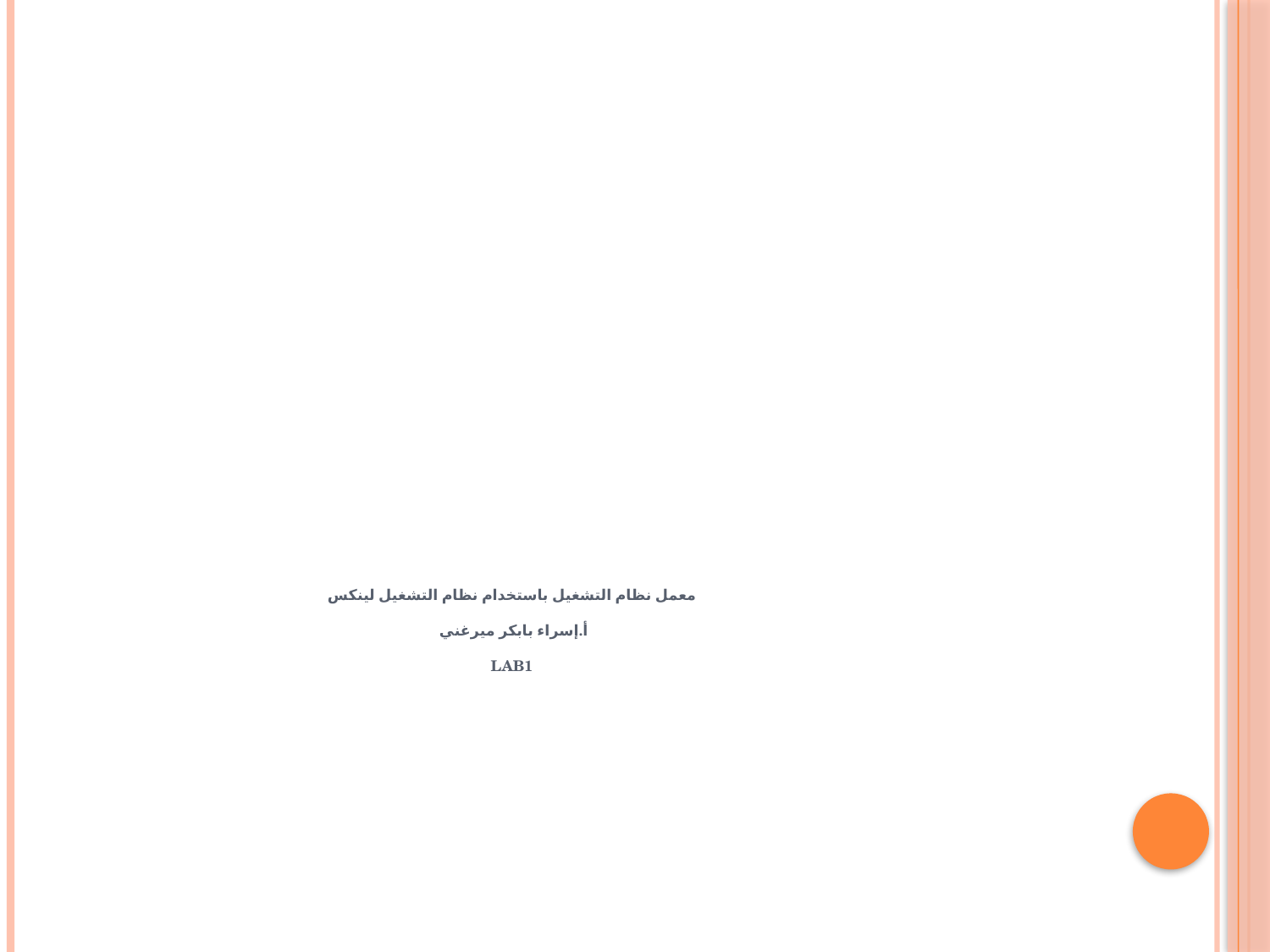

# معمل نظام التشغيل باستخدام نظام التشغيل لينكس أ.إسراء بابكر ميرغني lab1